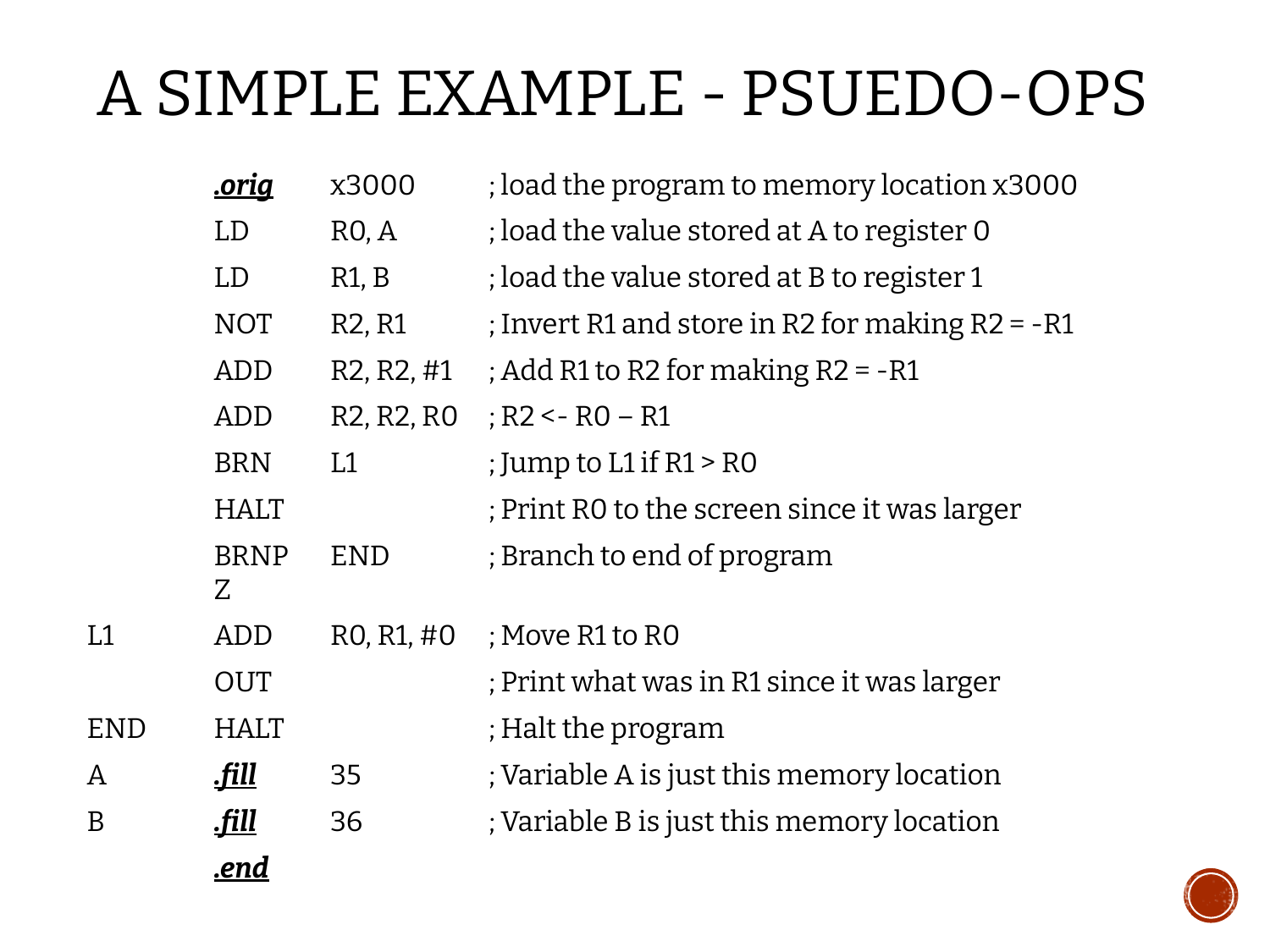

# A simple example - PSUEDO-OPS
|  | .orig | x3000 | ; load the program to memory location x3000 |
| --- | --- | --- | --- |
|  | LD | R0, A | ; load the value stored at A to register 0 |
|  | LD | R1, B | ; load the value stored at B to register 1 |
|  | NOT | R2, R1 | ; Invert R1 and store in R2 for making R2 = -R1 |
|  | ADD | R2, R2, #1 | ; Add R1 to R2 for making R2 = -R1 |
|  | ADD | R2, R2, R0 | ; R2 <- R0 – R1 |
|  | BRN | L1 | ; Jump to L1 if R1 > R0 |
|  | HALT |  | ; Print R0 to the screen since it was larger |
|  | BRNPZ | END | ; Branch to end of program |
| L1 | ADD | R0, R1, #0 | ; Move R1 to R0 |
|  | OUT |  | ; Print what was in R1 since it was larger |
| END | HALT |  | ; Halt the program |
| A | .fill | 35 | ; Variable A is just this memory location |
| B | .fill | 36 | ; Variable B is just this memory location |
|  | .end |  |  |